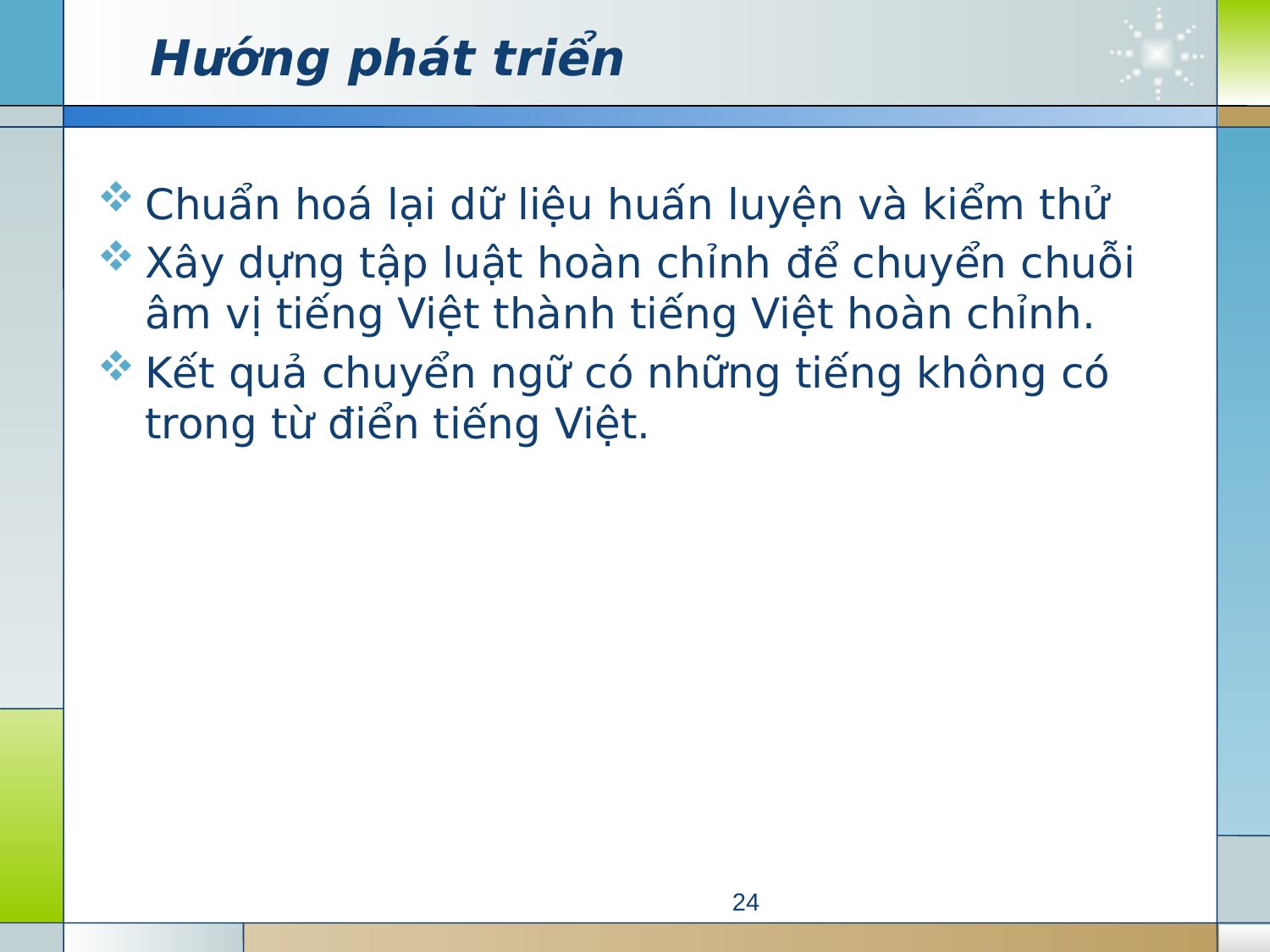

# Hướng phát triển
Chuẩn hoá lại dữ liệu huấn luyện và kiểm thử
Xây dựng tập luật hoàn chỉnh để chuyển chuỗi âm vị tiếng Việt thành tiếng Việt hoàn chỉnh.
Kết quả chuyển ngữ có những tiếng không có trong từ điển tiếng Việt.
24